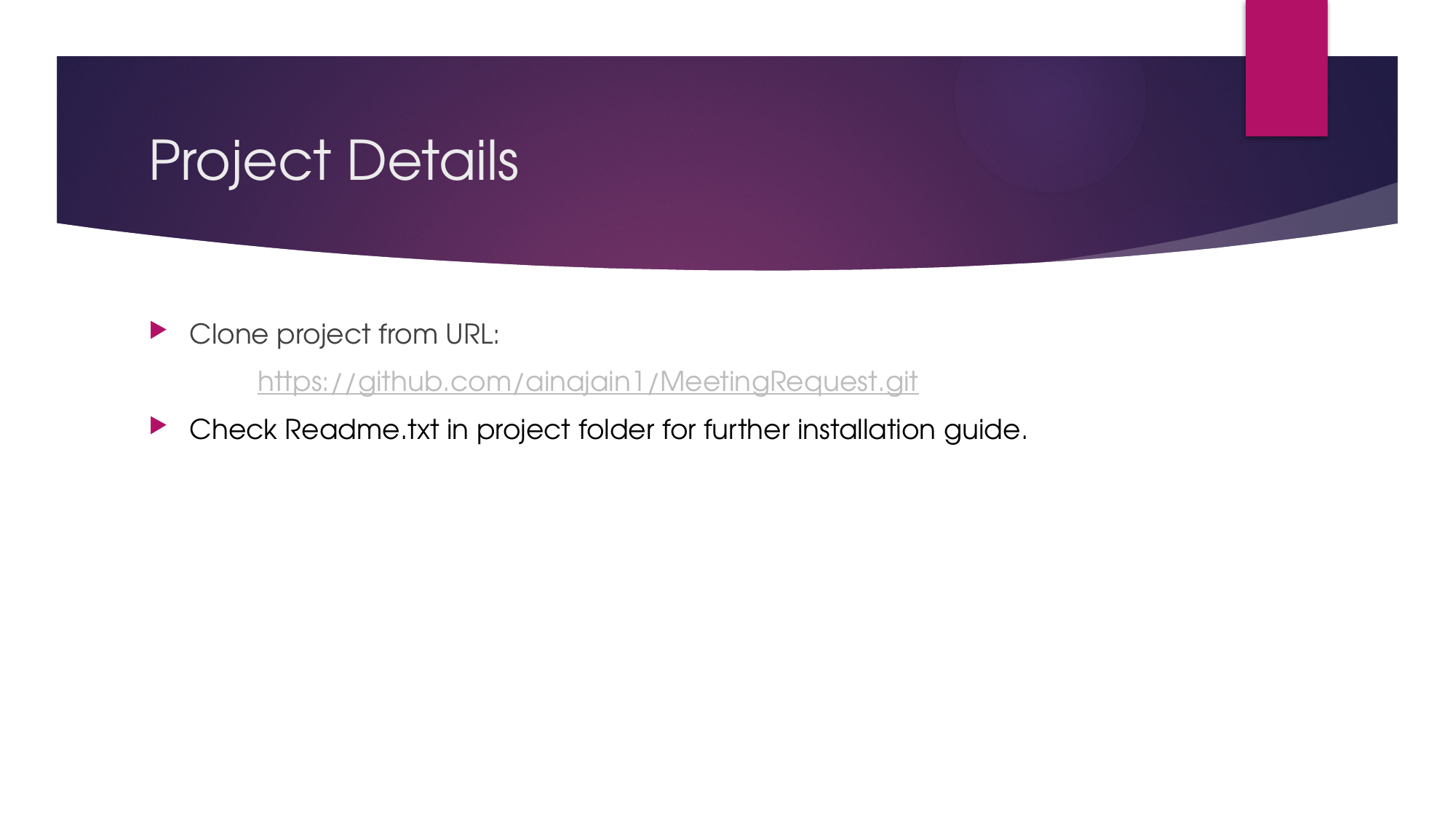

# Project Details
Clone project from URL:
	https://github.com/ainajain1/MeetingRequest.git
Check Readme.txt in project folder for further installation guide.